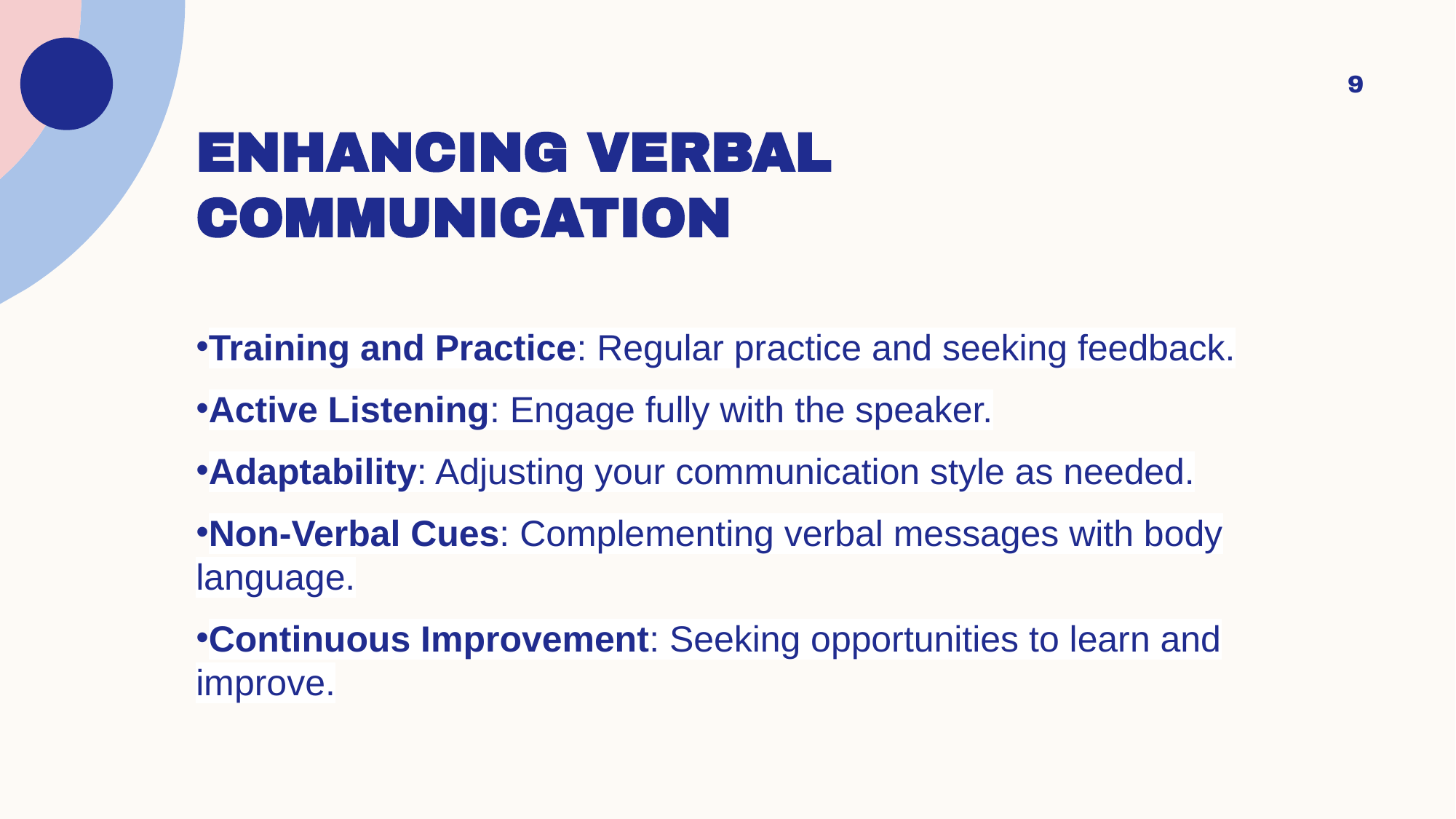

9
# Enhancing Verbal Communication
Training and Practice: Regular practice and seeking feedback.
Active Listening: Engage fully with the speaker.
Adaptability: Adjusting your communication style as needed.
Non-Verbal Cues: Complementing verbal messages with body language.
Continuous Improvement: Seeking opportunities to learn and improve.